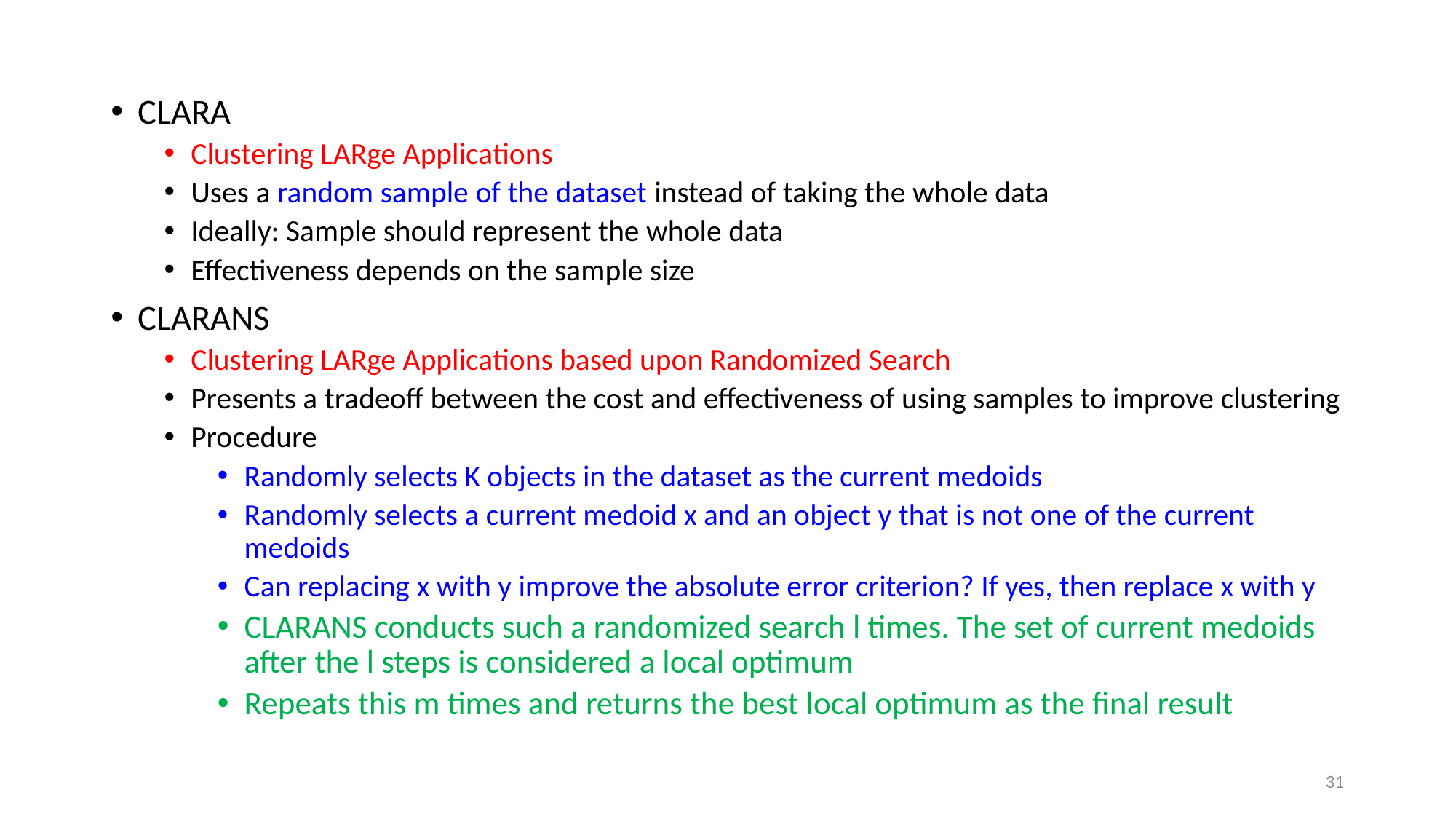

CLARA
Clustering LARge Applications
Uses a random sample of the dataset instead of taking the whole data
Ideally: Sample should represent the whole data
Effectiveness depends on the sample size
CLARANS
Clustering LARge Applications based upon Randomized Search
Presents a tradeoff between the cost and effectiveness of using samples to improve clustering
Procedure
Randomly selects K objects in the dataset as the current medoids
Randomly selects a current medoid x and an object y that is not one of the current medoids
Can replacing x with y improve the absolute error criterion? If yes, then replace x with y
CLARANS conducts such a randomized search l times. The set of current medoids after the l steps is considered a local optimum
Repeats this m times and returns the best local optimum as the final result
31